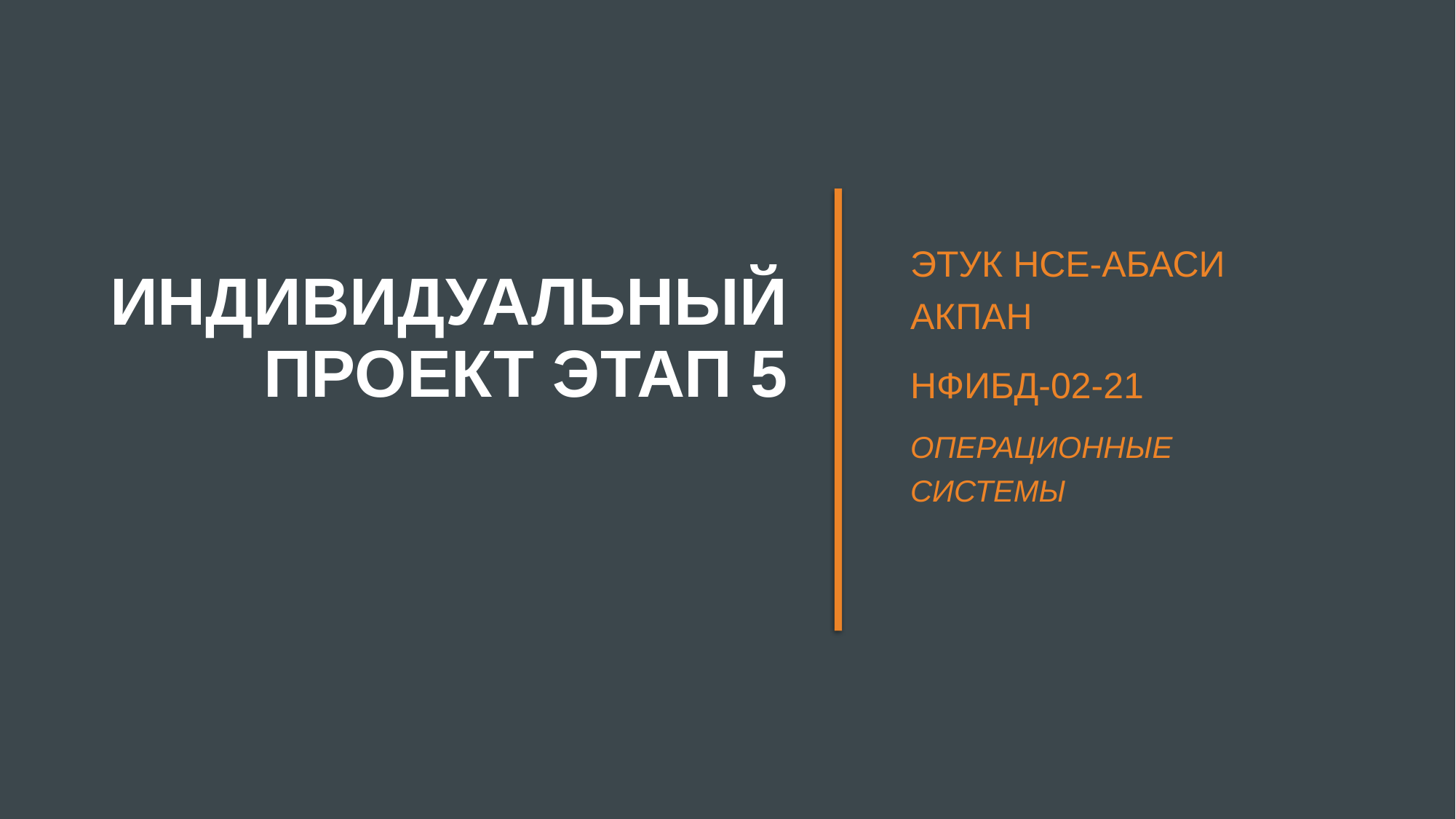

# ИНДИВИДУАЛЬНЫЙ ПРОЕКТ ЭТАП 5
Этук Нсе-Абаси Акпан
НФИбд-02-21
операционные системы